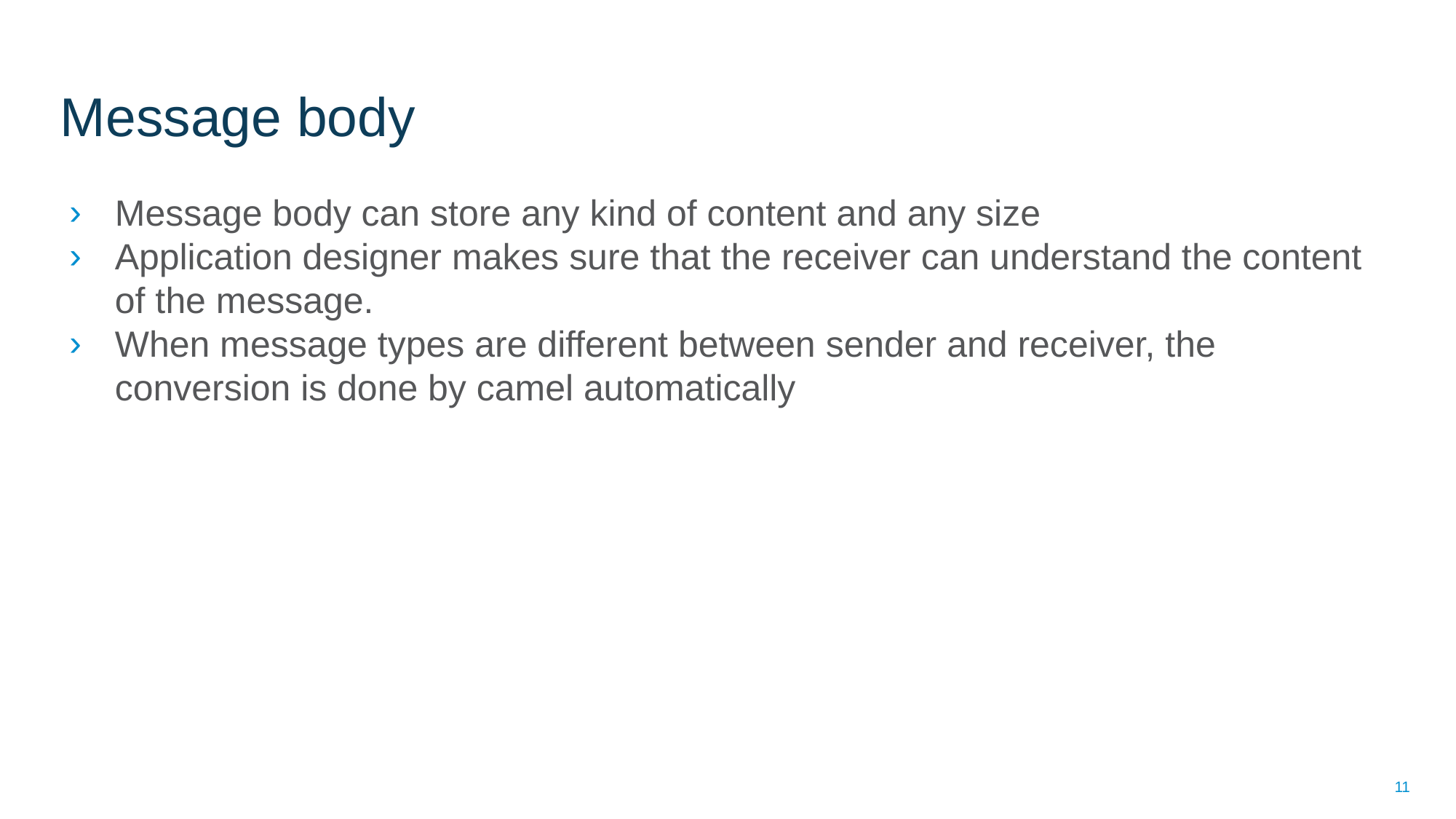

# Message body
Message body can store any kind of content and any size
Application designer makes sure that the receiver can understand the content of the message.
When message types are different between sender and receiver, the conversion is done by camel automatically